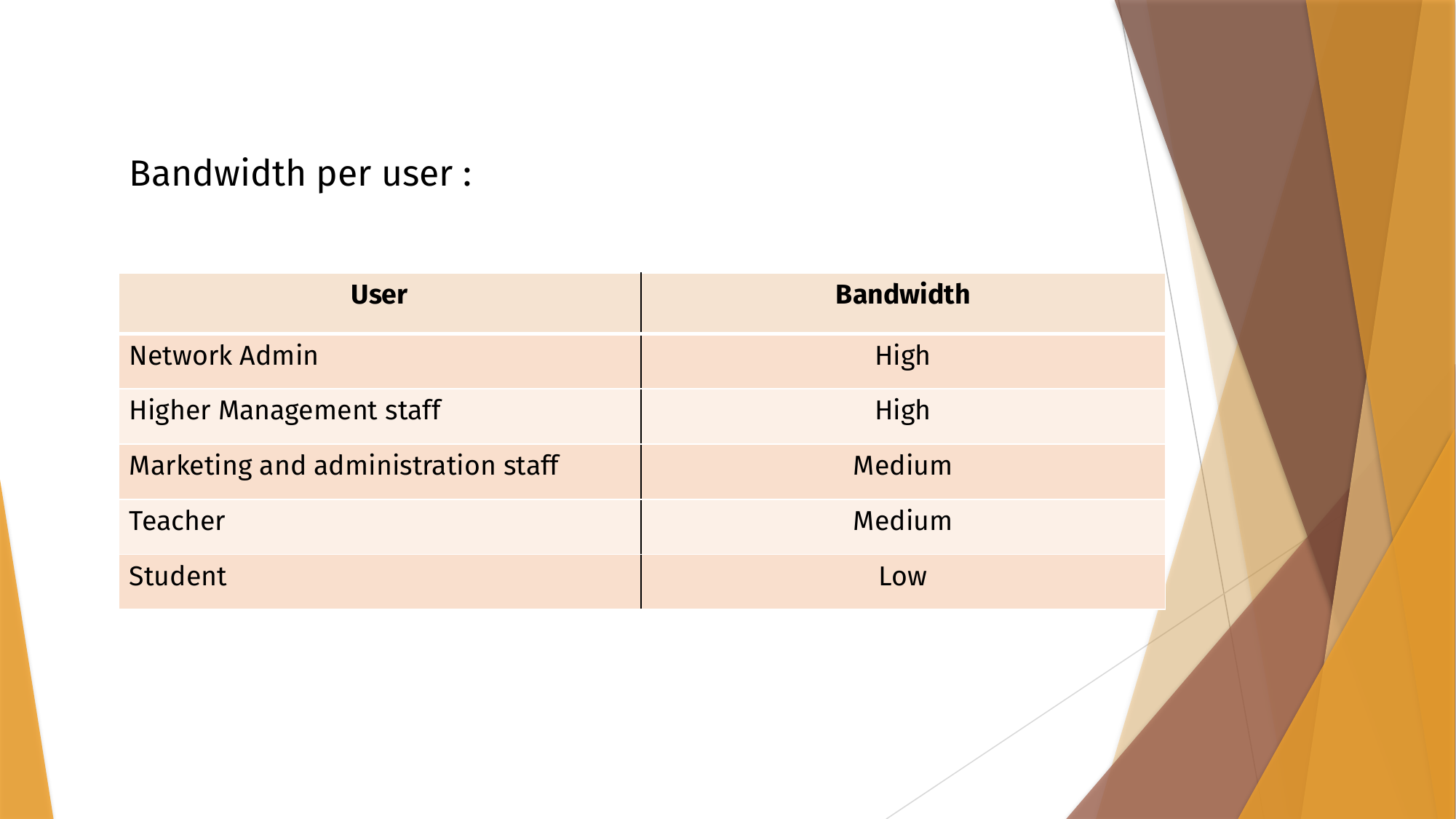

Bandwidth per user :

| User | Bandwidth |
| --- | --- |
| Network Admin | High |
| Higher Management staff | High |
| Marketing and administration staff | Medium |
| Teacher | Medium |
| Student | Low |